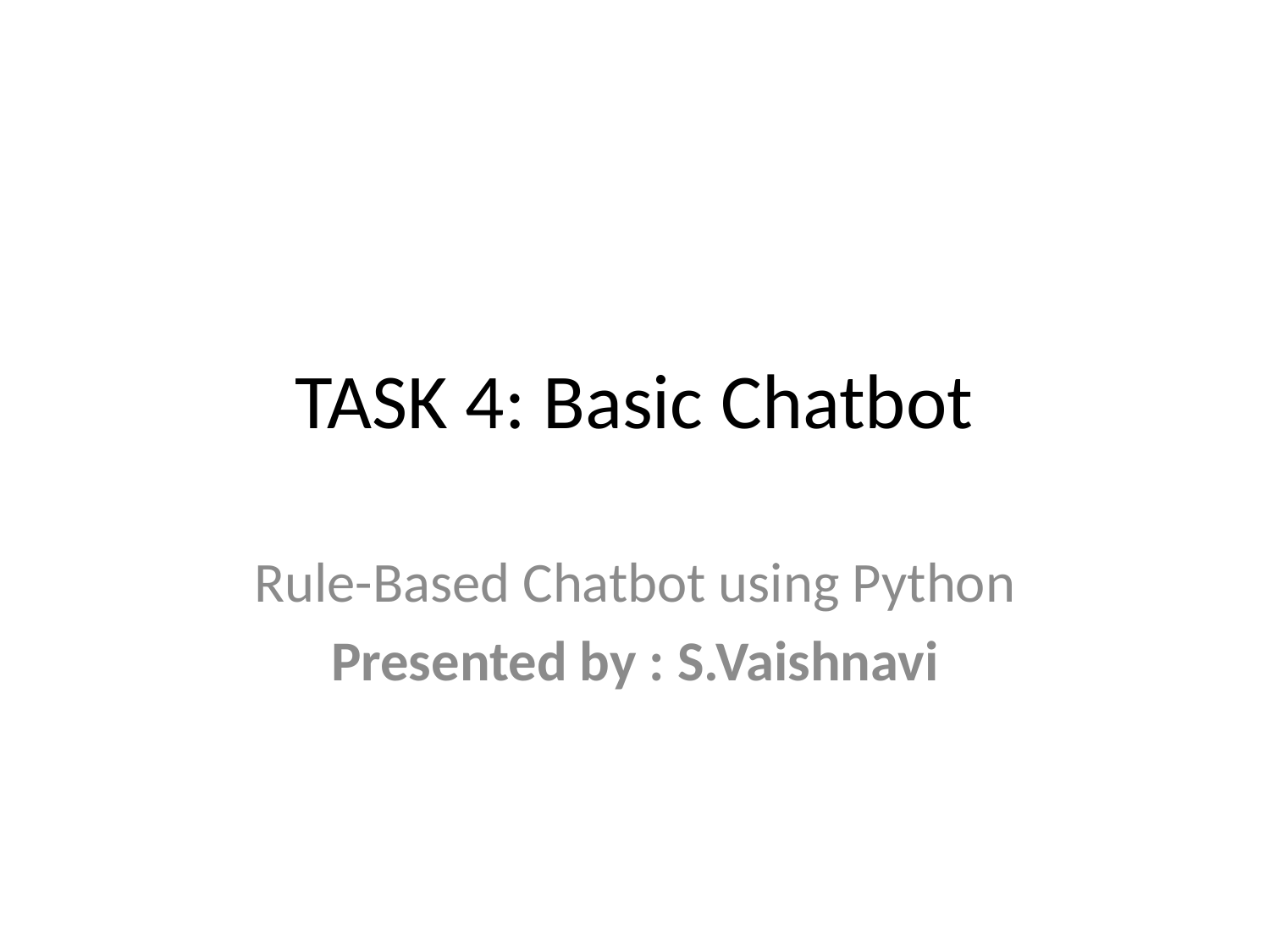

# TASK 4: Basic Chatbot
Rule-Based Chatbot using Python
Presented by : S.Vaishnavi